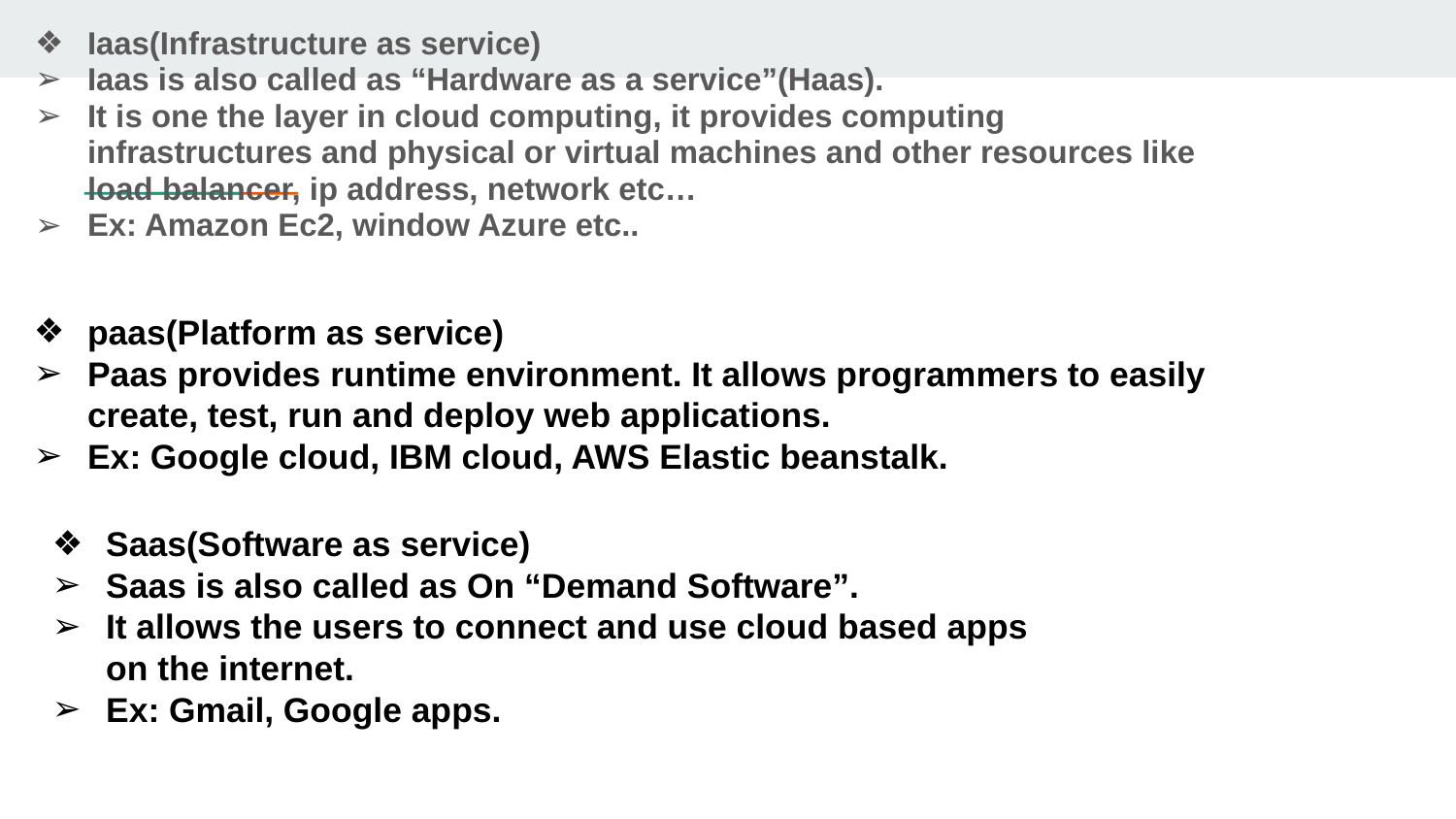

Iaas(Infrastructure as service)
Iaas is also called as “Hardware as a service”(Haas).
It is one the layer in cloud computing, it provides computing infrastructures and physical or virtual machines and other resources like load balancer, ip address, network etc…
Ex: Amazon Ec2, window Azure etc..

paas(Platform as service)
Paas provides runtime environment. It allows programmers to easily create, test, run and deploy web applications.
Ex: Google cloud, IBM cloud, AWS Elastic beanstalk.
Saas(Software as service)
Saas is also called as On “Demand Software”.
It allows the users to connect and use cloud based apps on the internet.
Ex: Gmail, Google apps.